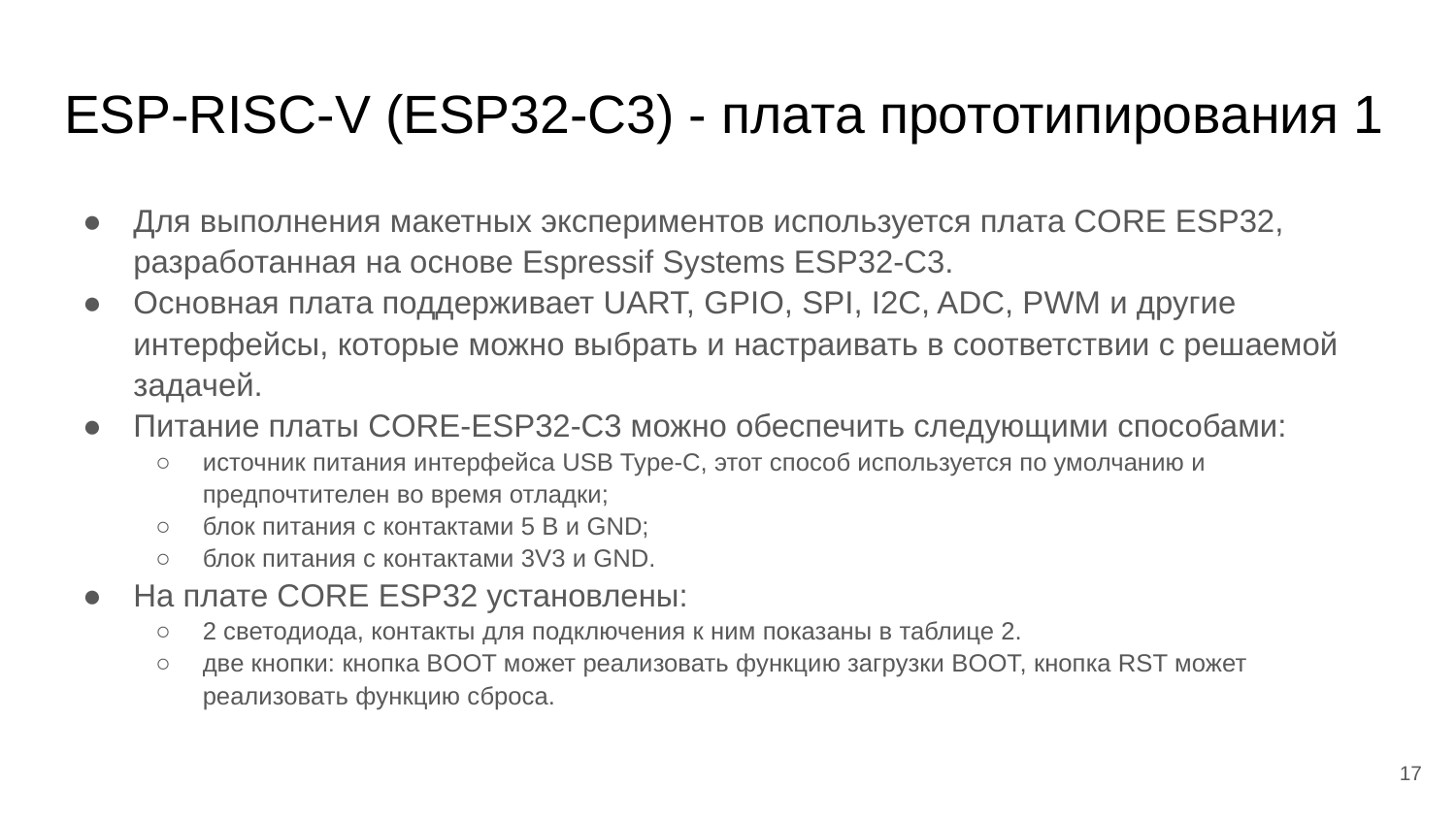

# ESP-RISC-V (ESP32-C3) - плата прототипирования 1
Для выполнения макетных экспериментов используется плата CORE ESP32, разработанная на основе Espressif Systems ESP32-C3.
Основная плата поддерживает UART, GPIO, SPI, I2C, ADC, PWM и другие интерфейсы, которые можно выбрать и настраивать в соответствии с решаемой задачей.
Питание платы CORE-ESP32-C3 можно обеспечить следующими способами:
источник питания интерфейса USB Type-C, этот способ используется по умолчанию и предпочтителен во время отладки;
блок питания с контактами 5 В и GND;
блок питания с контактами 3V3 и GND.
На плате CORE ESP32 установлены:
2 светодиода, контакты для подключения к ним показаны в таблице 2.
две кнопки: кнопка BOOT может реализовать функцию загрузки BOOT, кнопка RST может реализовать функцию сброса.
17